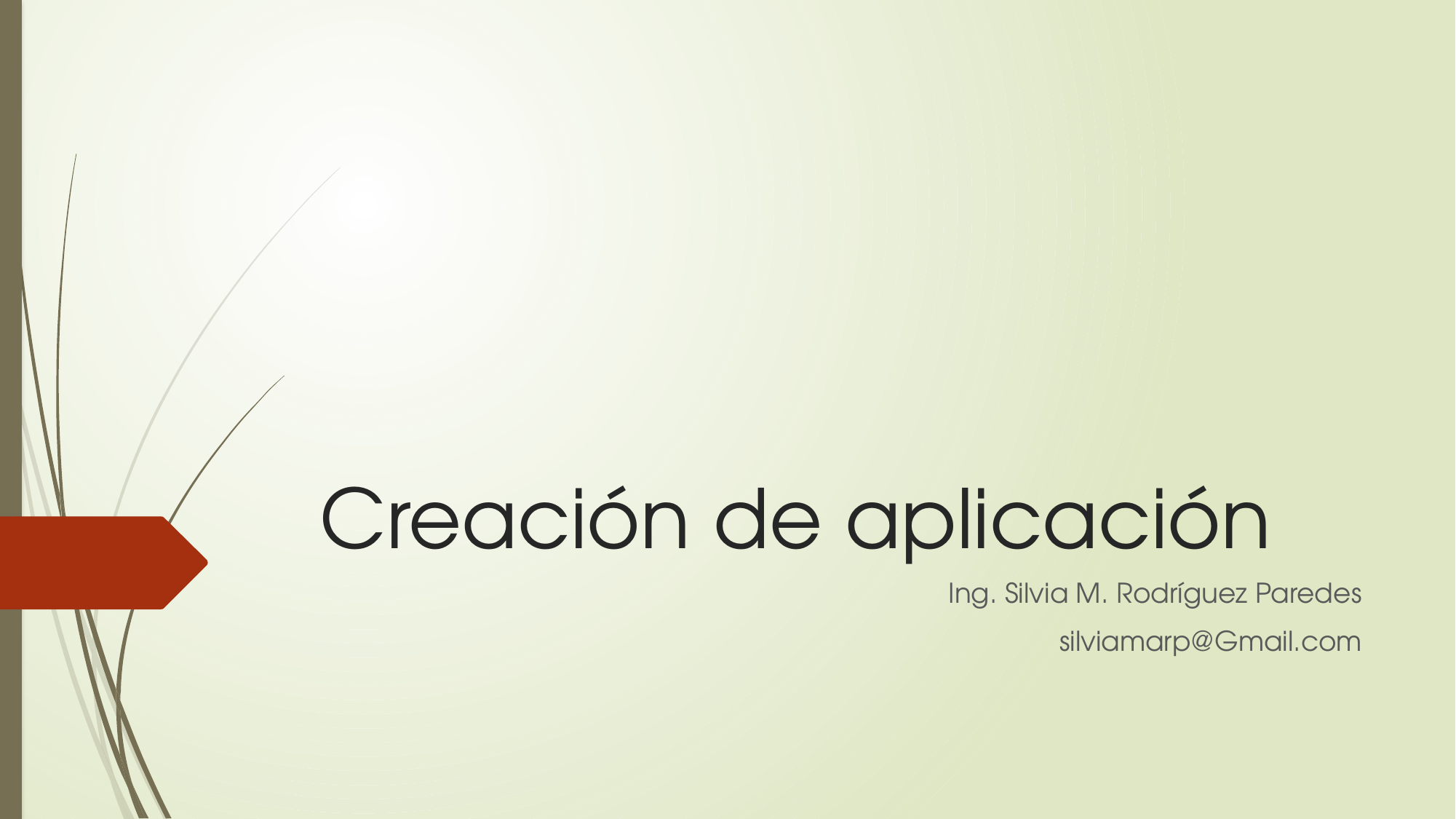

# Creación de aplicación
Ing. Silvia M. Rodríguez Paredes
silviamarp@Gmail.com